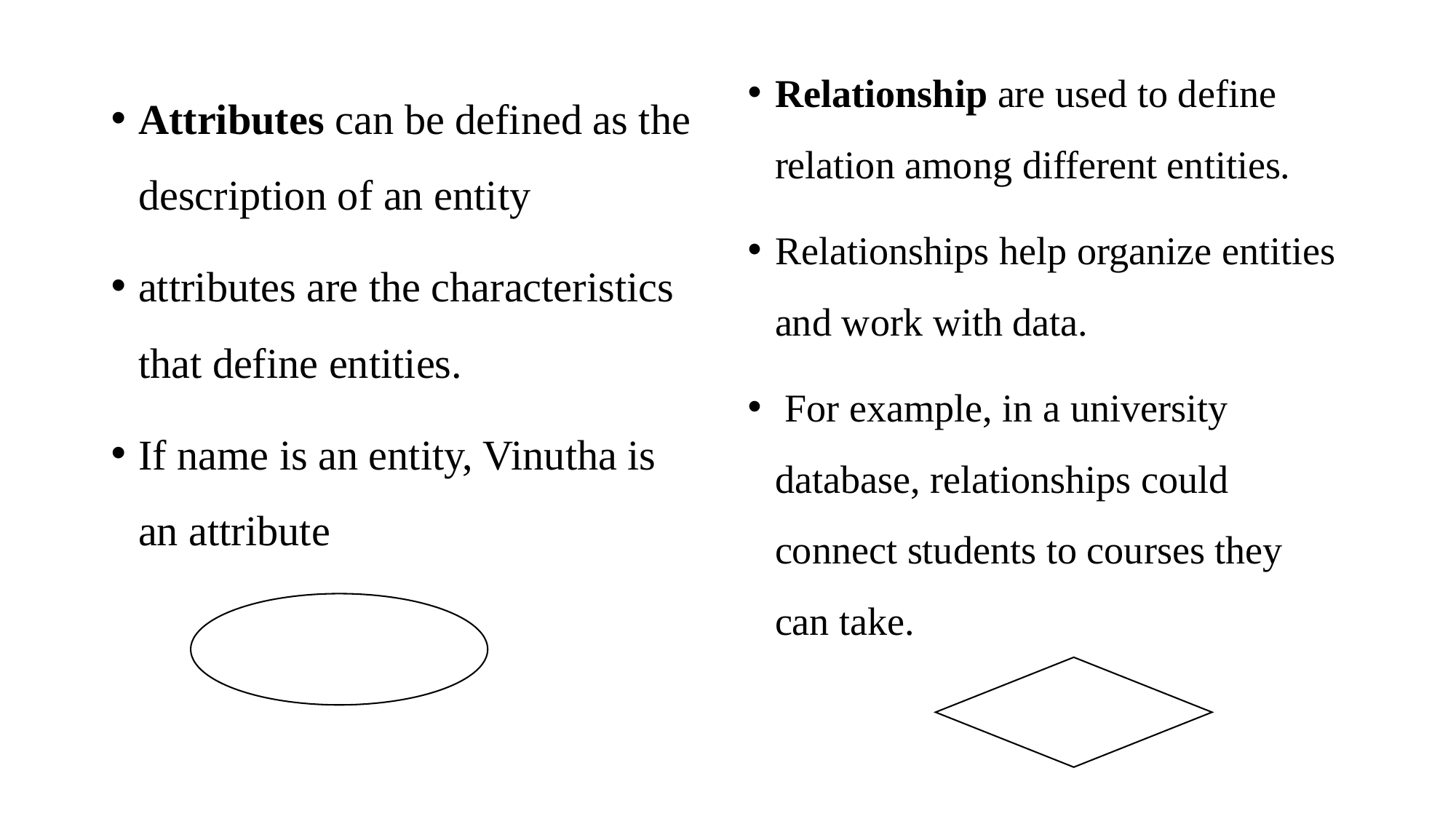

Relationship are used to define relation among different entities.
Relationships help organize entities and work with data.
 For example, in a university database, relationships could connect students to courses they can take.

Attributes can be defined as the description of an entity
attributes are the characteristics that define entities.
If name is an entity, Vinutha is an attribute